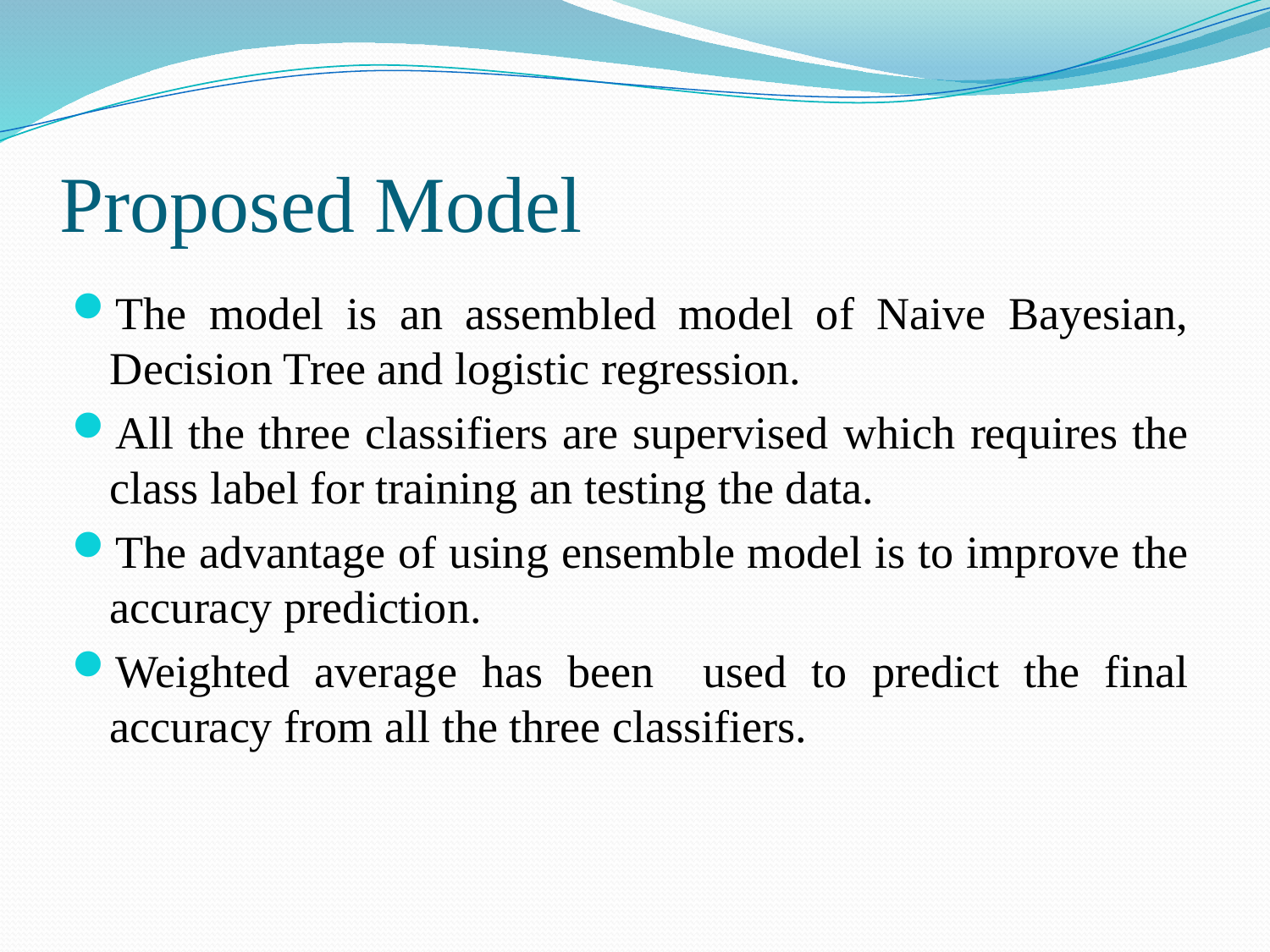

# Proposed Model
The model is an assembled model of Naive Bayesian, Decision Tree and logistic regression.
All the three classifiers are supervised which requires the class label for training an testing the data.
The advantage of using ensemble model is to improve the accuracy prediction.
Weighted average has been  used to predict the final accuracy from all the three classifiers.